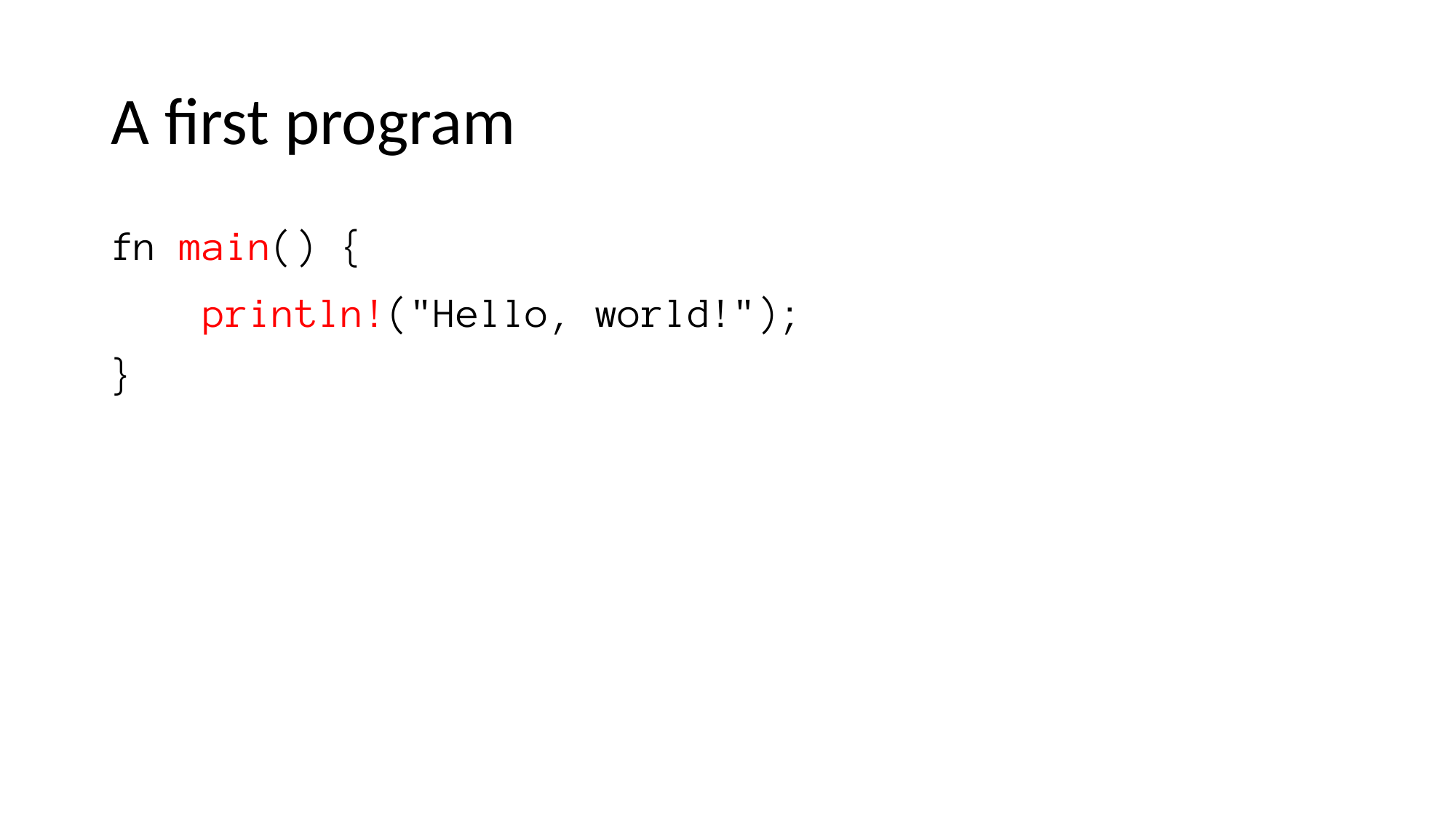

# A first program
fn main() {
    println!("Hello, world!");
}